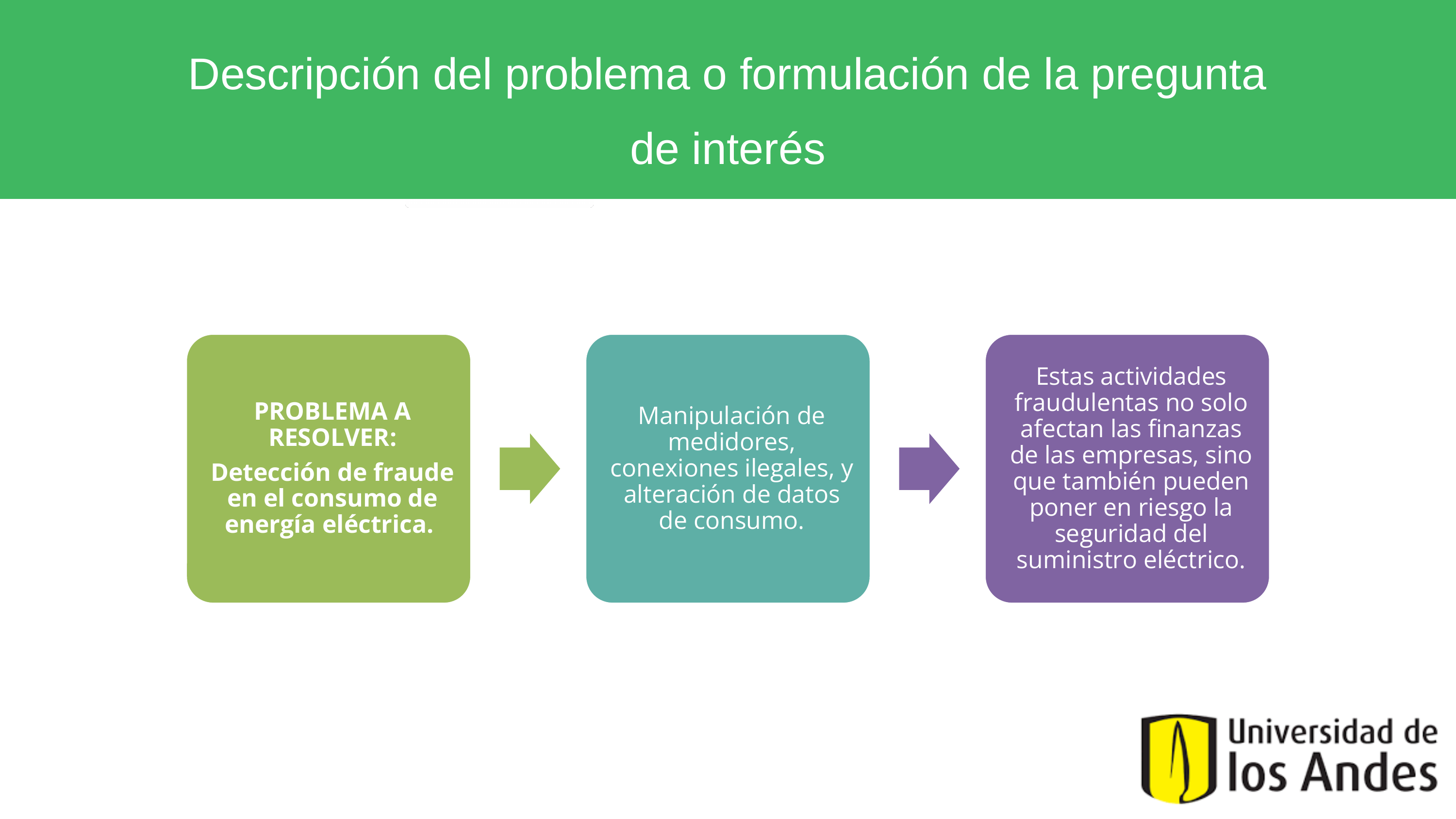

Descripción del problema o formulación de la pregunta de interés

PROBLEMA A RESOLVER:
Detección de fraude en el consumo de energía eléctrica.

Manipulación de medidores, conexiones ilegales, y alteración de datos de consumo.

Estas actividades fraudulentas no solo afectan las finanzas de las empresas, sino que también pueden poner en riesgo la seguridad del suministro eléctrico.